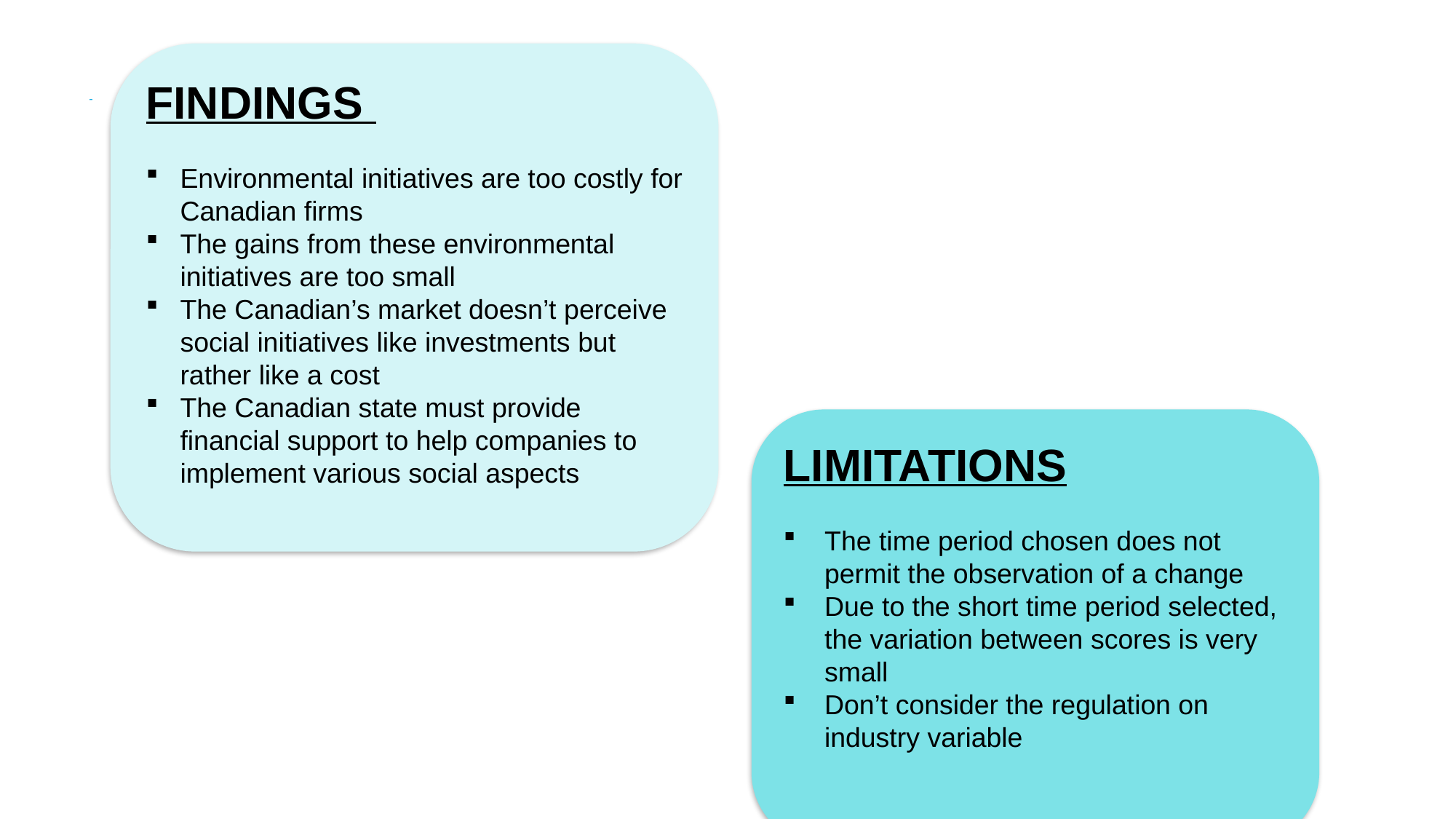

FINDINGS

Environmental initiatives are too costly for Canadian firms
The gains from these environmental initiatives are too small
The Canadian’s market doesn’t perceive social initiatives like investments but rather like a cost
The Canadian state must provide financial support to help companies to implement various social aspects

LIMITATIONS

The time period chosen does not permit the observation of a change
Due to the short time period selected, the variation between scores is very small
Don’t consider the regulation on industry variable

9